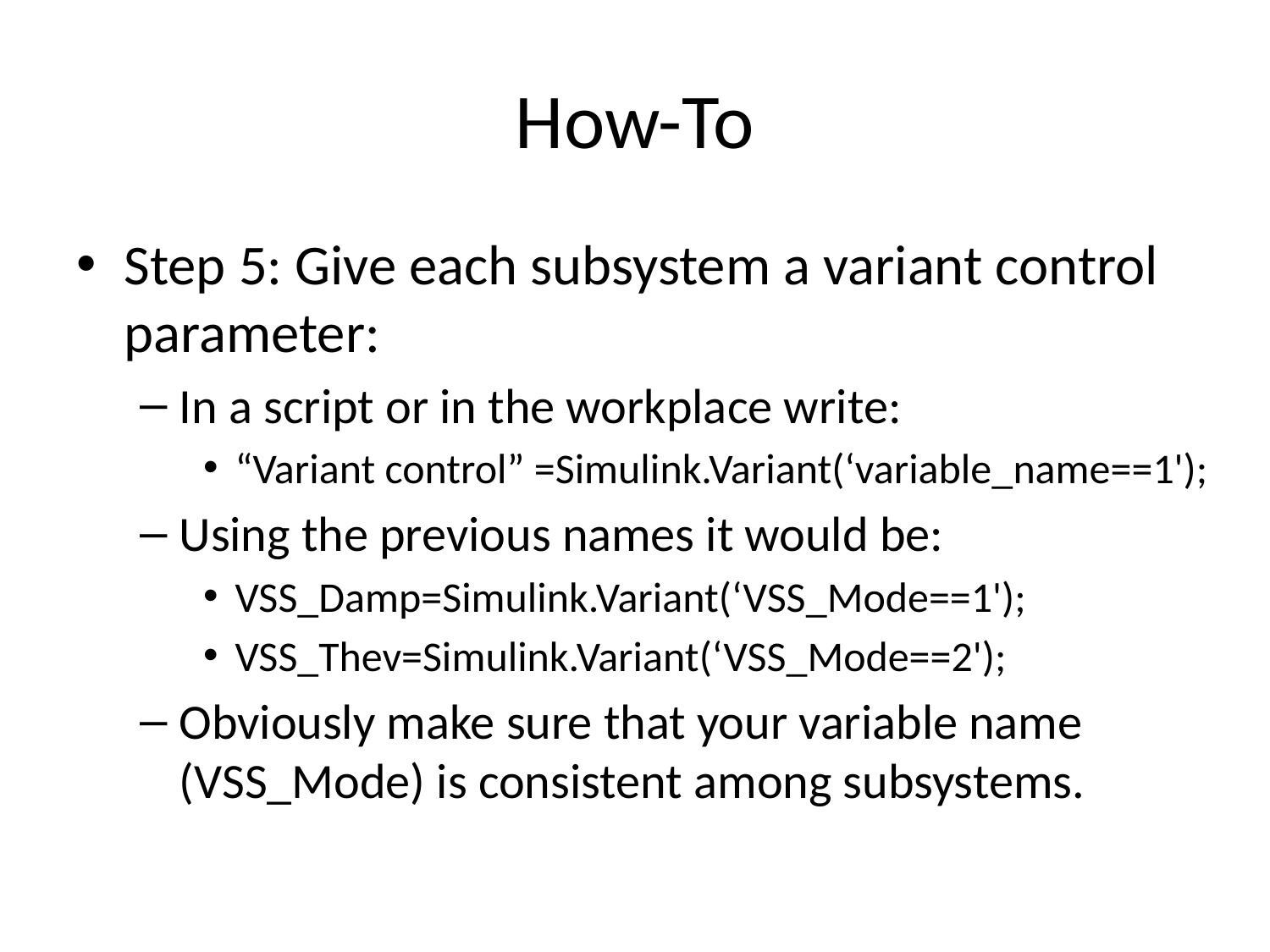

# How-To
Step 5: Give each subsystem a variant control parameter:
In a script or in the workplace write:
“Variant control” =Simulink.Variant(‘variable_name==1');
Using the previous names it would be:
VSS_Damp=Simulink.Variant(‘VSS_Mode==1');
VSS_Thev=Simulink.Variant(‘VSS_Mode==2');
Obviously make sure that your variable name (VSS_Mode) is consistent among subsystems.